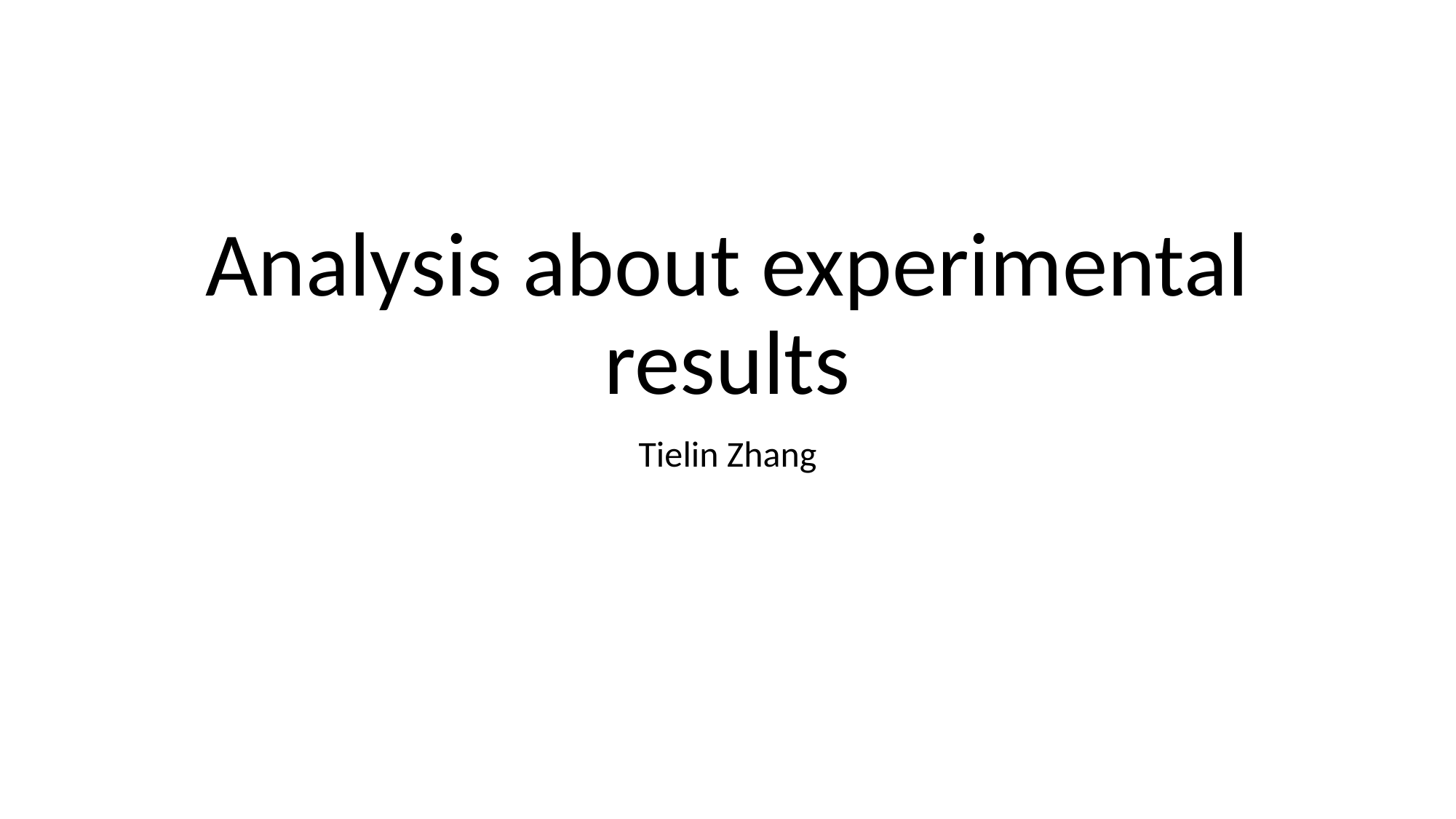

# Analysis about experimental results
Tielin Zhang